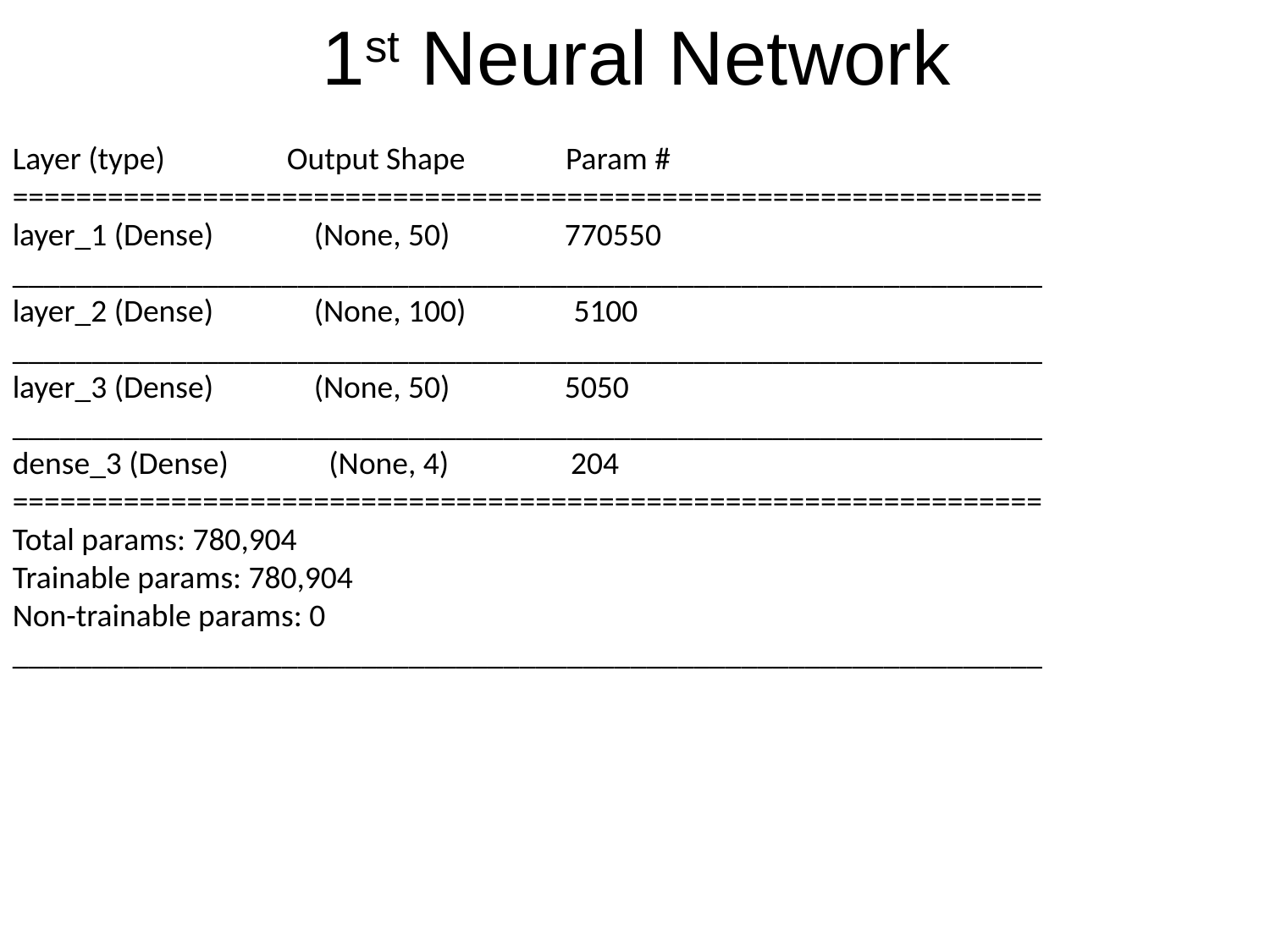

# 1st Neural Network
Layer (type)                 Output Shape              Param #
=================================================================
layer_1 (Dense)              (None, 50)                770550
_________________________________________________________________
layer_2 (Dense)              (None, 100)               5100
_________________________________________________________________
layer_3 (Dense)              (None, 50)                5050
_________________________________________________________________
dense_3 (Dense)              (None, 4)                 204
=================================================================
Total params: 780,904
Trainable params: 780,904
Non-trainable params: 0
_________________________________________________________________